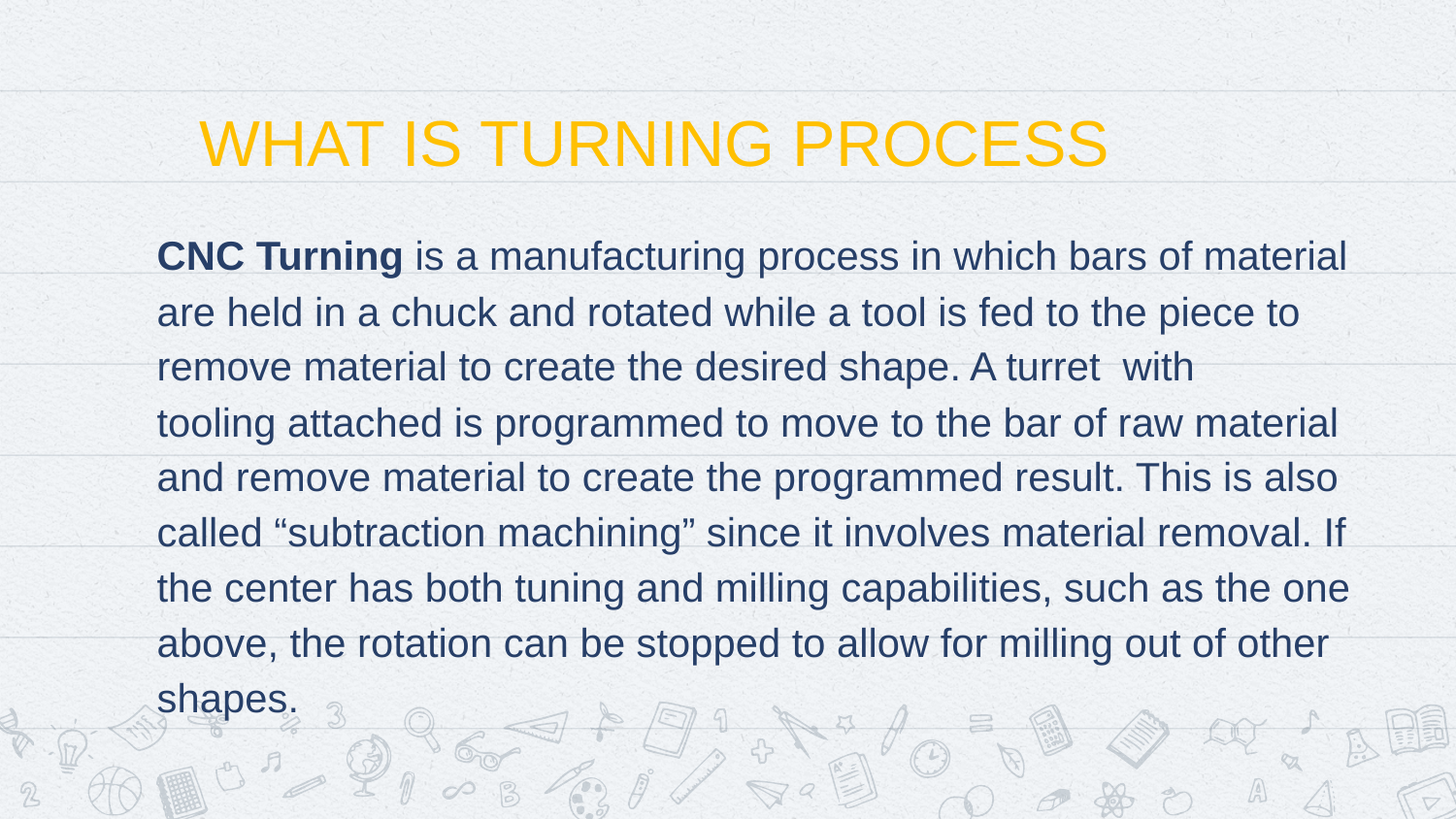

# WHAT IS TURNING PROCESS
CNC Turning is a manufacturing process in which bars of material are held in a chuck and rotated while a tool is fed to the piece to remove material to create the desired shape. A turret  with tooling attached is programmed to move to the bar of raw material and remove material to create the programmed result. This is also called “subtraction machining” since it involves material removal. If the center has both tuning and milling capabilities, such as the one above, the rotation can be stopped to allow for milling out of other shapes.